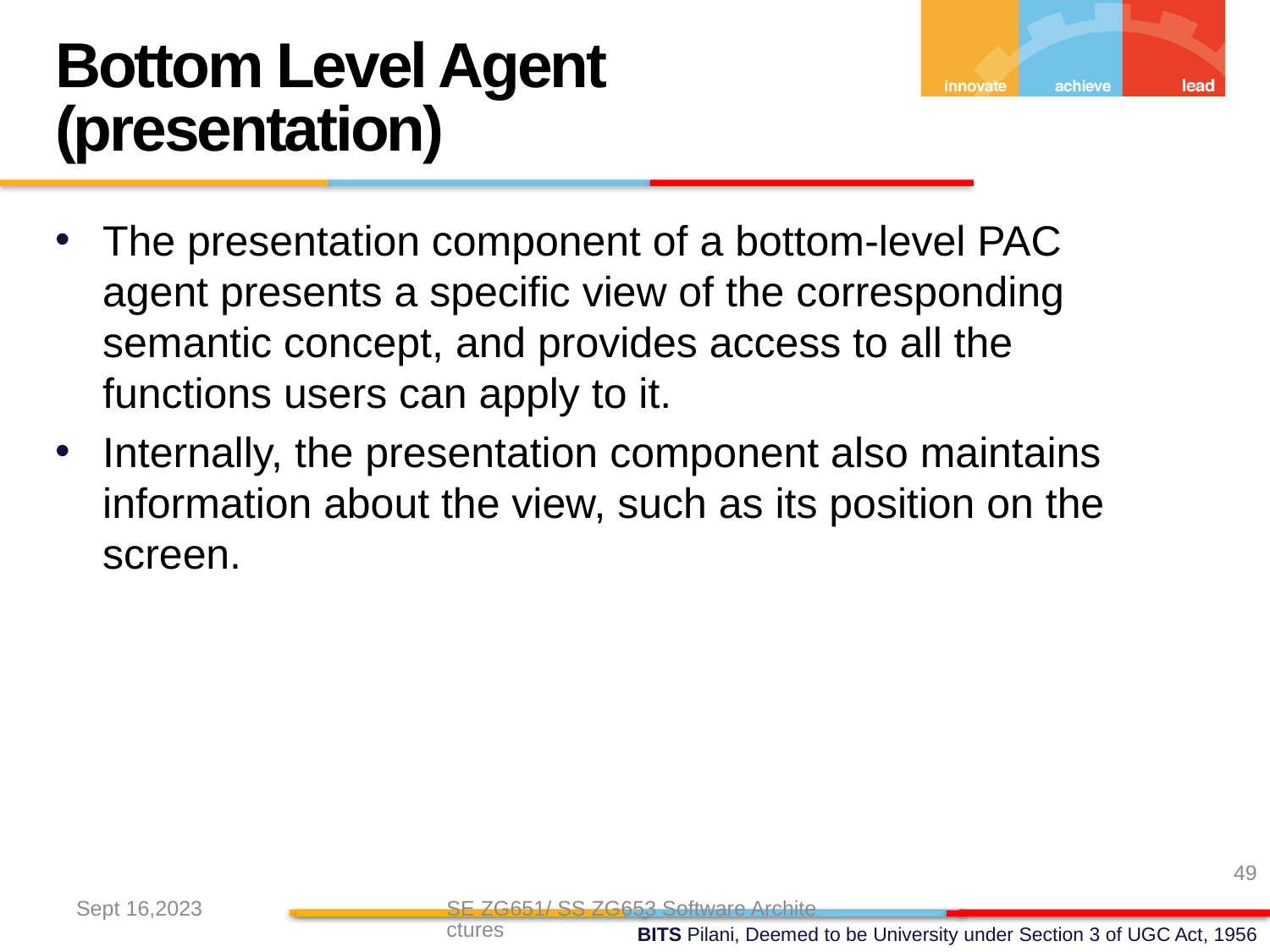

Bottom Level Agent
(presentation)
The presentation component of a bottom-level PAC agent presents a specific view of the corresponding semantic concept, and provides access to all the functions users can apply to it.
Internally, the presentation component also maintains information about the view, such as its position on the screen.
49
Sept 16,2023
SE ZG651/ SS ZG653 Software Architectures